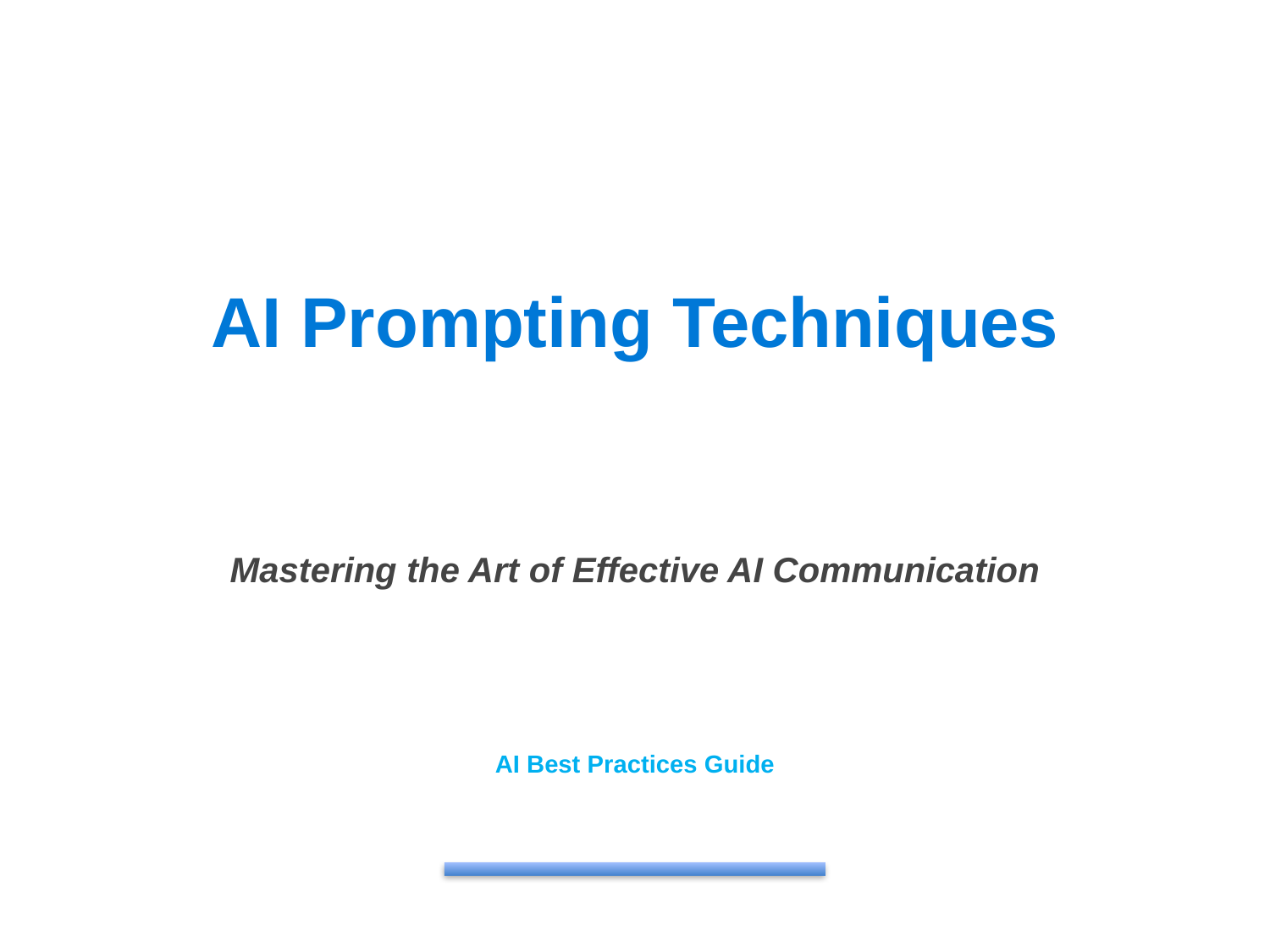

#

AI Prompting Techniques
Mastering the Art of Effective AI Communication
AI Best Practices Guide